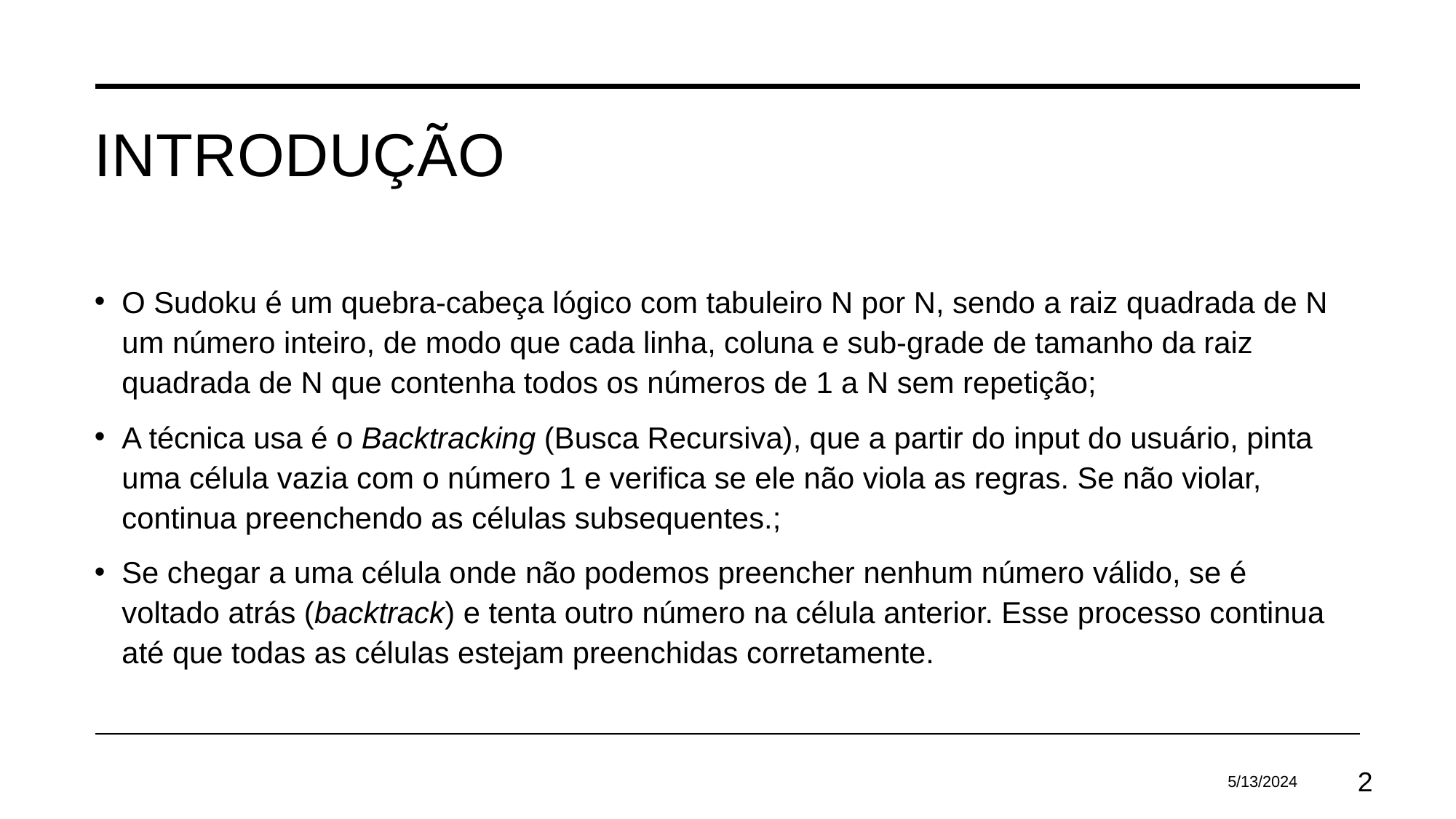

# Introdução
O Sudoku é um quebra-cabeça lógico com tabuleiro N por N, sendo a raiz quadrada de N um número inteiro, de modo que cada linha, coluna e sub-grade de tamanho da raiz quadrada de N que contenha todos os números de 1 a N sem repetição;
A técnica usa é o Backtracking (Busca Recursiva), que a partir do input do usuário, pinta uma célula vazia com o número 1 e verifica se ele não viola as regras. Se não violar, continua preenchendo as células subsequentes.;
Se chegar a uma célula onde não podemos preencher nenhum número válido, se é voltado atrás (backtrack) e tenta outro número na célula anterior. Esse processo continua até que todas as células estejam preenchidas corretamente.

5/13/2024
2